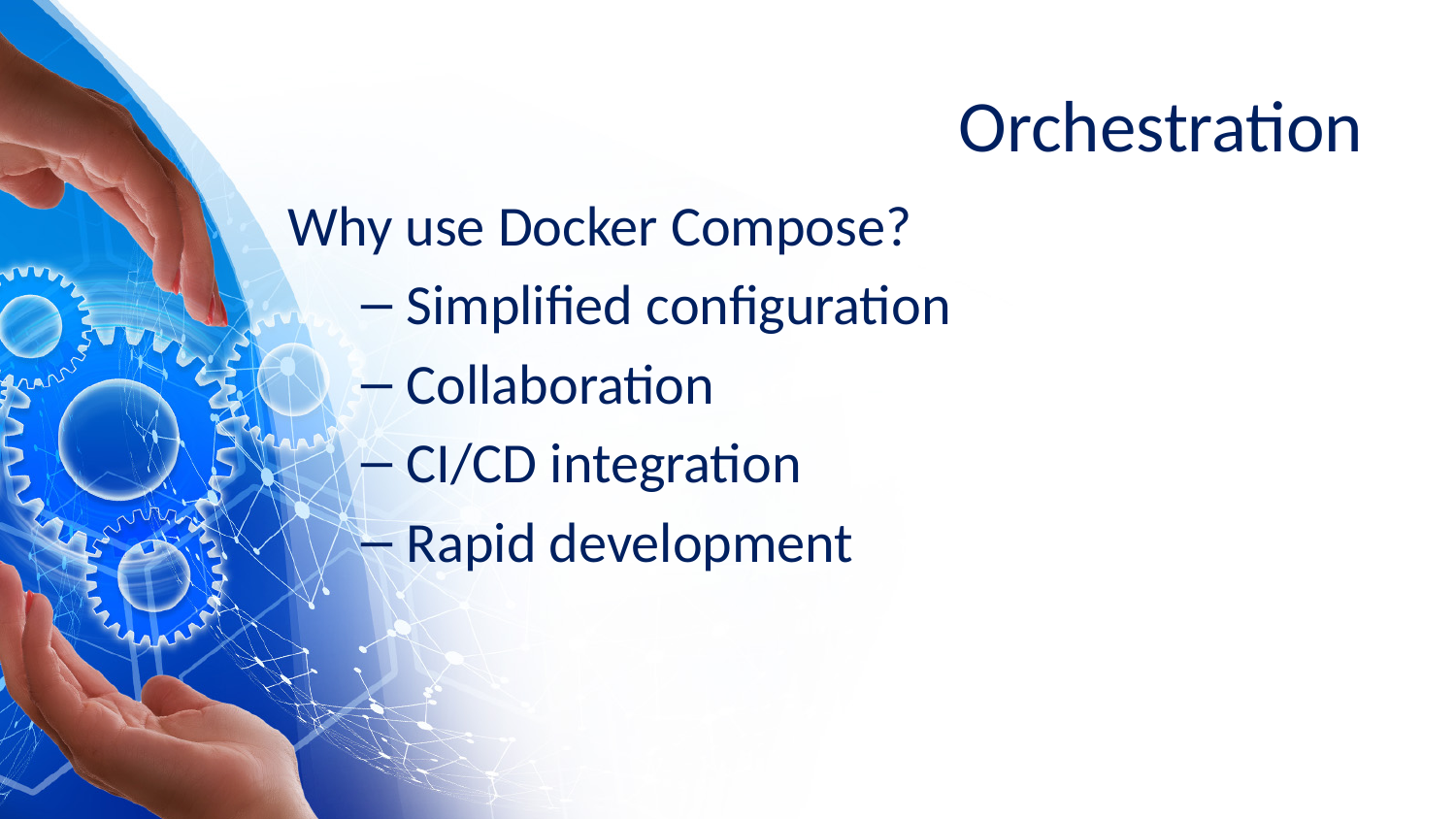

# Orchestration
Why use Docker Compose?
Simplified configuration
Collaboration
CI/CD integration
Rapid development